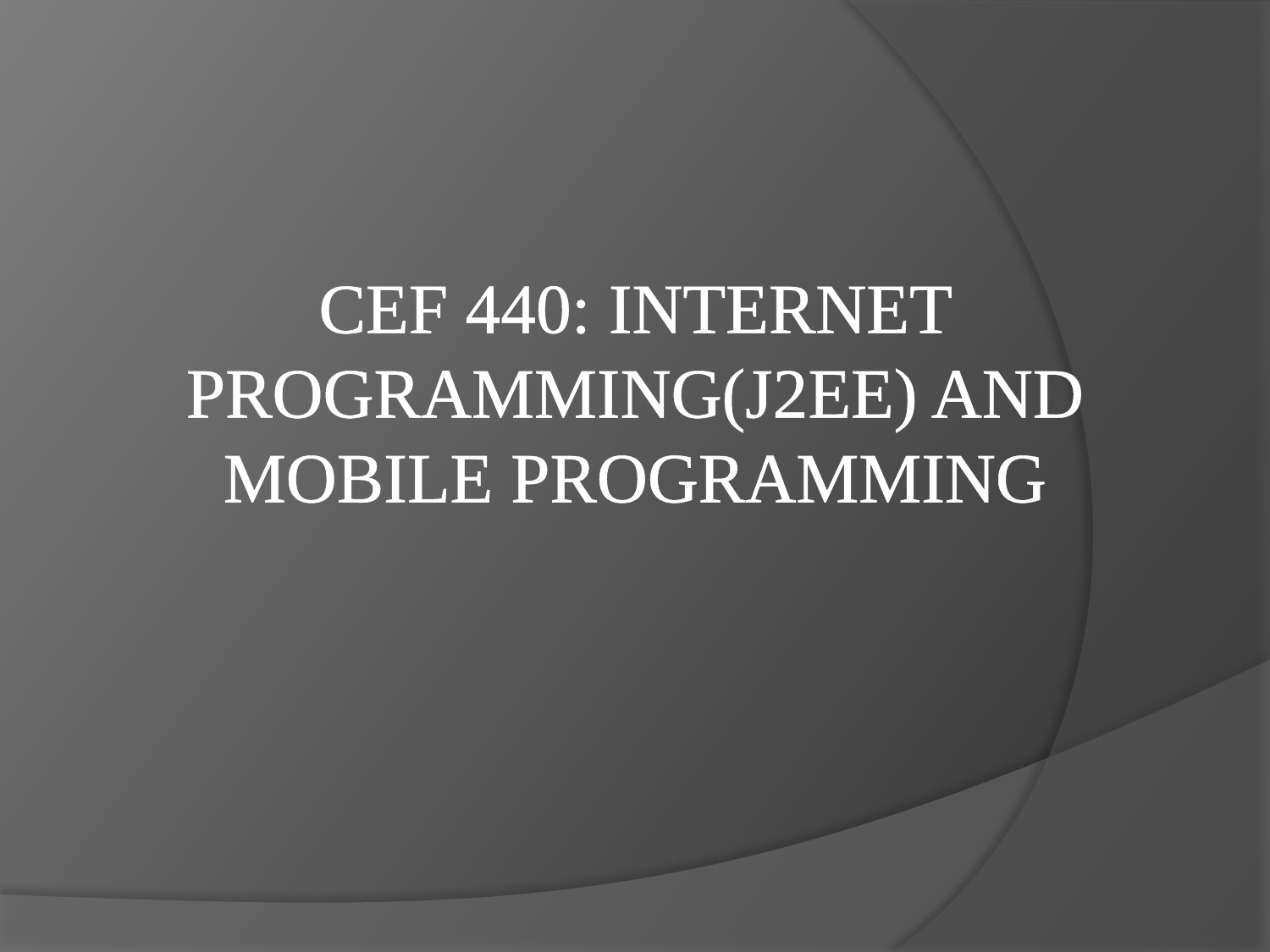

CEF 440: INTERNET PROGRAMMING(J2EE) AND MOBILE PROGRAMMING